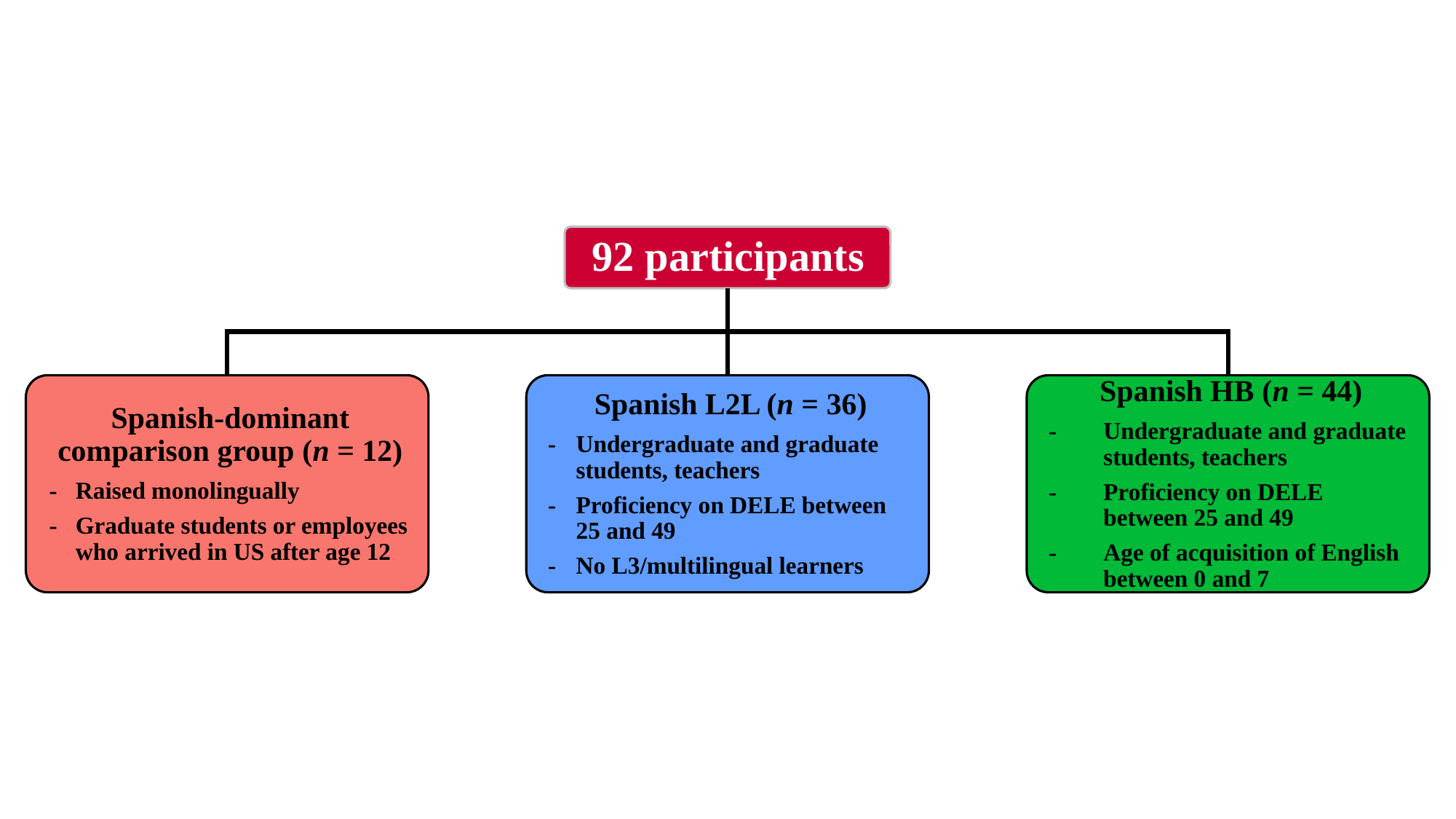

92 participants
Spanish-dominant comparison group (n = 12)
-	Raised monolingually
-	Graduate students or employees who arrived in US after age 12
Spanish L2L (n = 36)
-	Undergraduate and graduate students, teachers
-	Proficiency on DELE between 25 and 49
-	No L3/multilingual learners
Spanish HB (n = 44)
-	Undergraduate and graduate students, teachers
-	Proficiency on DELE between 25 and 49
-	Age of acquisition of English between 0 and 7